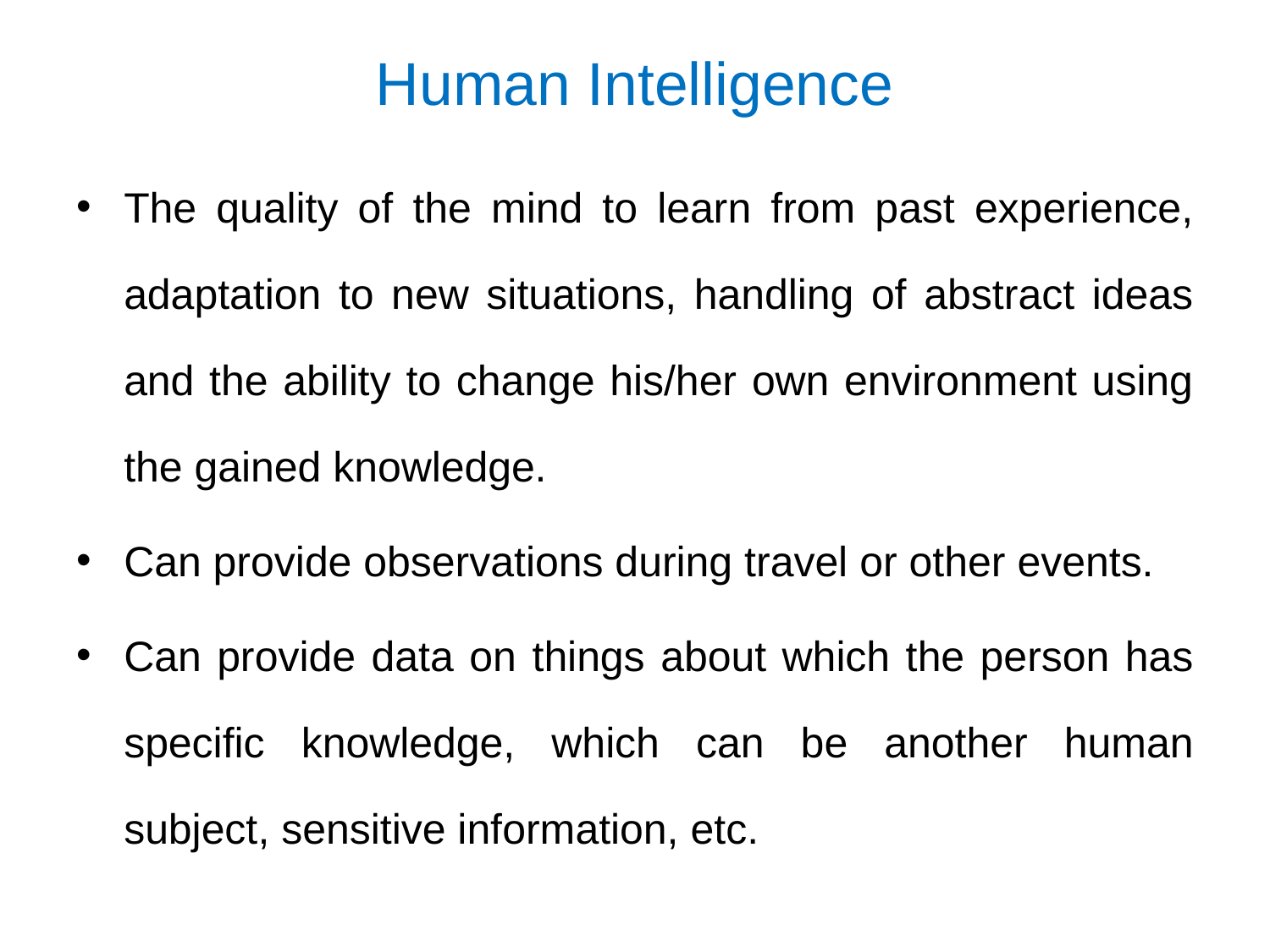

# Human Intelligence
The quality of the mind to learn from past experience, adaptation to new situations, handling of abstract ideas and the ability to change his/her own environment using the gained knowledge.
Can provide observations during travel or other events.
Can provide data on things about which the person has specific knowledge, which can be another human subject, sensitive information, etc.